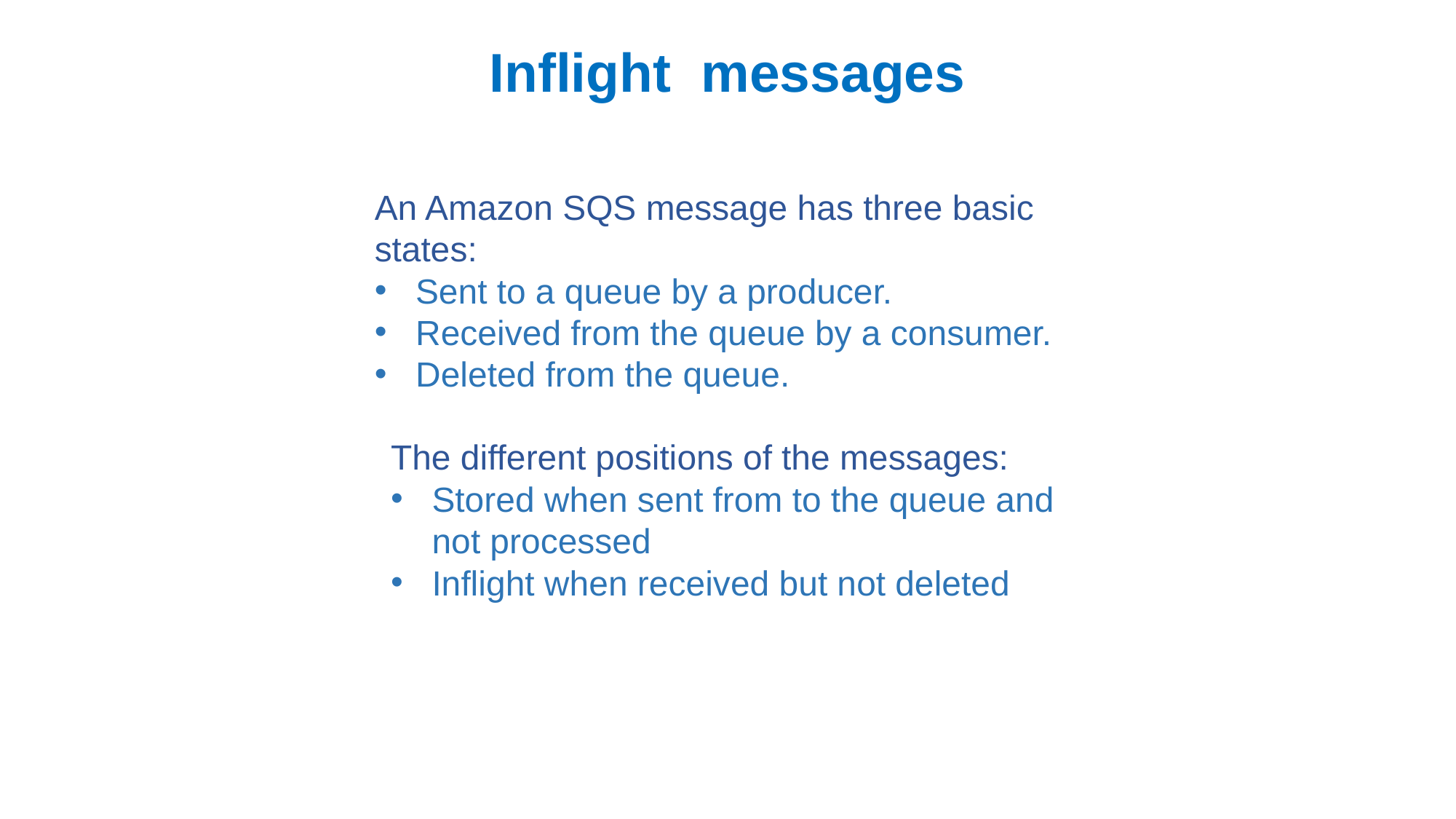

Inflight  messages
An Amazon SQS message has three basic states:
Sent to a queue by a producer.
Received from the queue by a consumer.
Deleted from the queue.
The different positions of the messages:
Stored when sent from to the queue and not processed
Inflight when received but not deleted